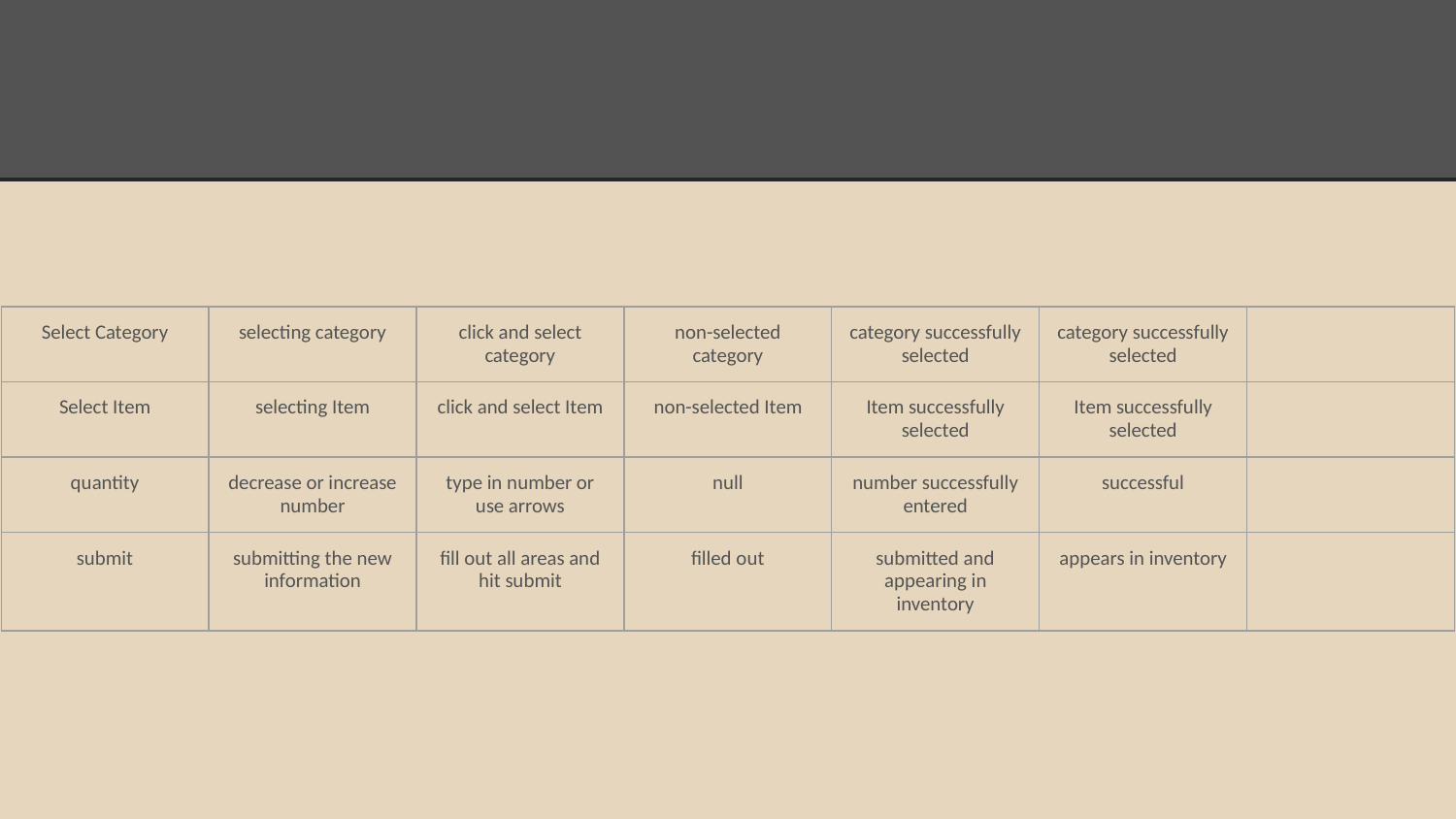

#

| Select Category | selecting category | click and select category | non-selected category | category successfully selected | category successfully selected |  |
| --- | --- | --- | --- | --- | --- | --- |
| Select Item | selecting Item | click and select Item | non-selected Item | Item successfully selected | Item successfully selected |  |
| quantity | decrease or increase number | type in number or use arrows | null | number successfully entered | successful |  |
| submit | submitting the new information | fill out all areas and hit submit | filled out | submitted and appearing in inventory | appears in inventory |  |